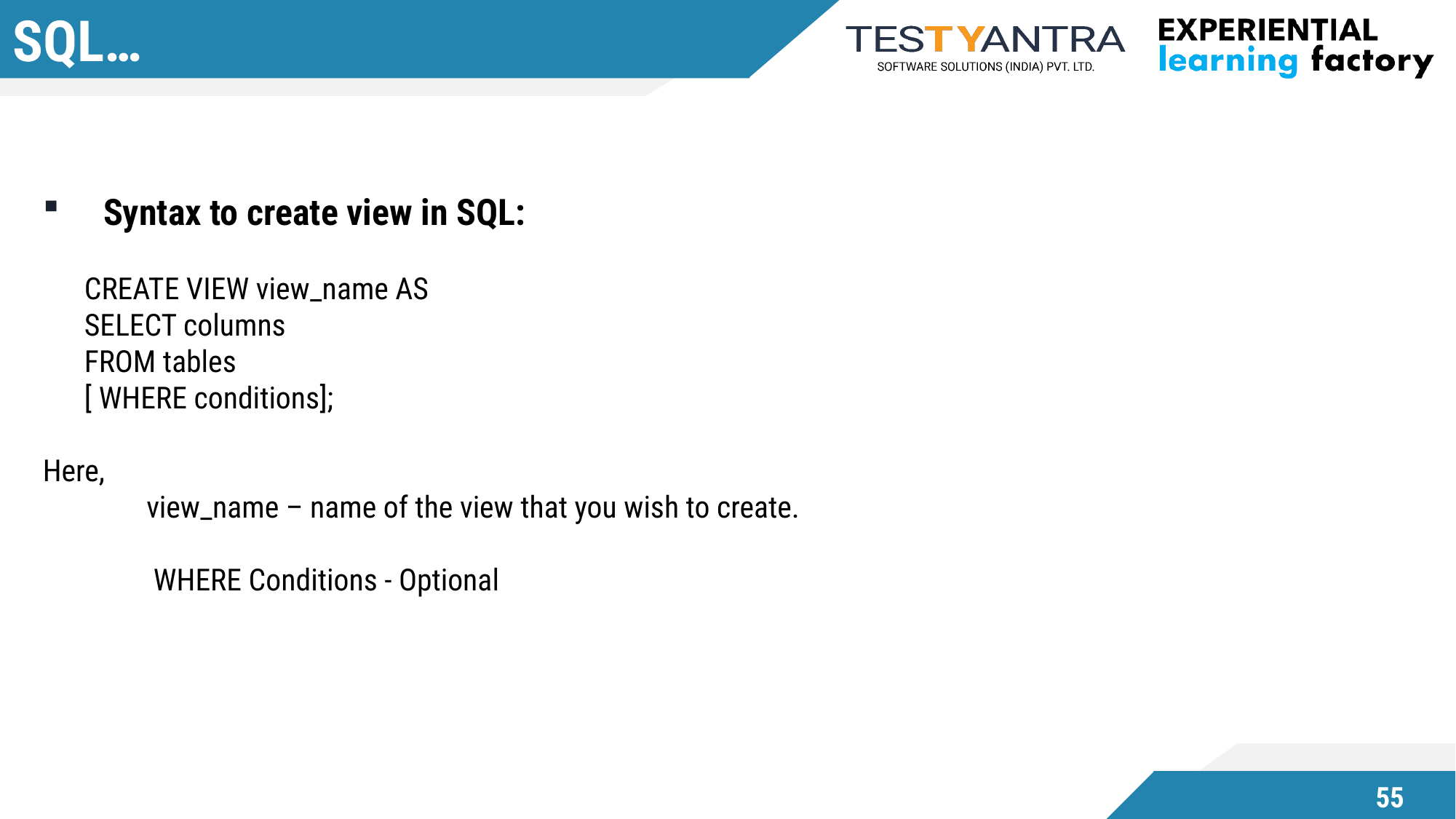

# SQL…

Syntax to create view in SQL:

      CREATE VIEW view_name AS
      SELECT columns
      FROM tables
      [ WHERE conditions];

Here,
               view_name – name of the view that you wish to create.

                WHERE Conditions - Optional

55